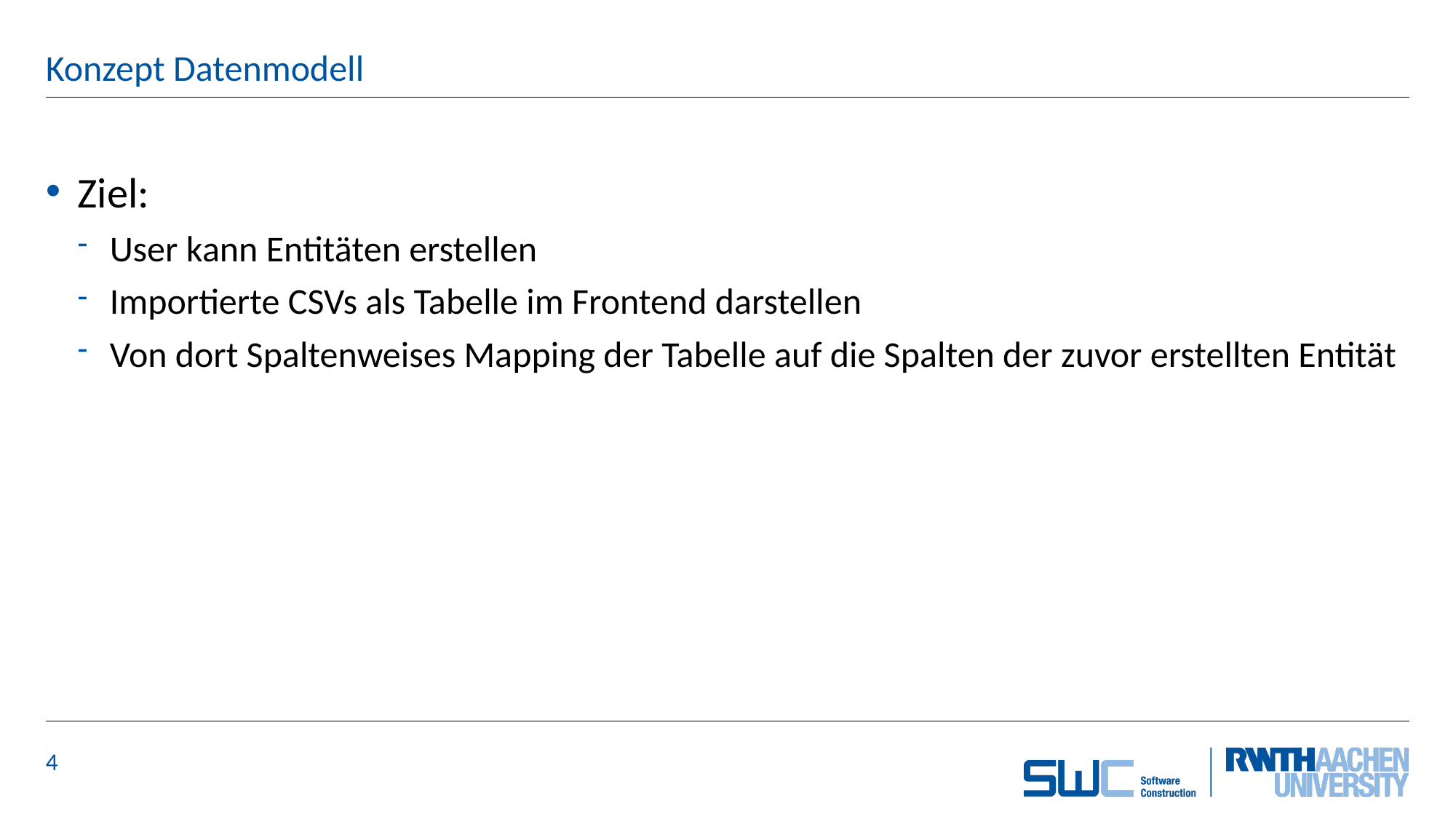

# Konzept Datenmodell

Ziel:
User kann Entitäten erstellen
Importierte CSVs als Tabelle im Frontend darstellen
Von dort Spaltenweises Mapping der Tabelle auf die Spalten der zuvor erstellten Entität
4